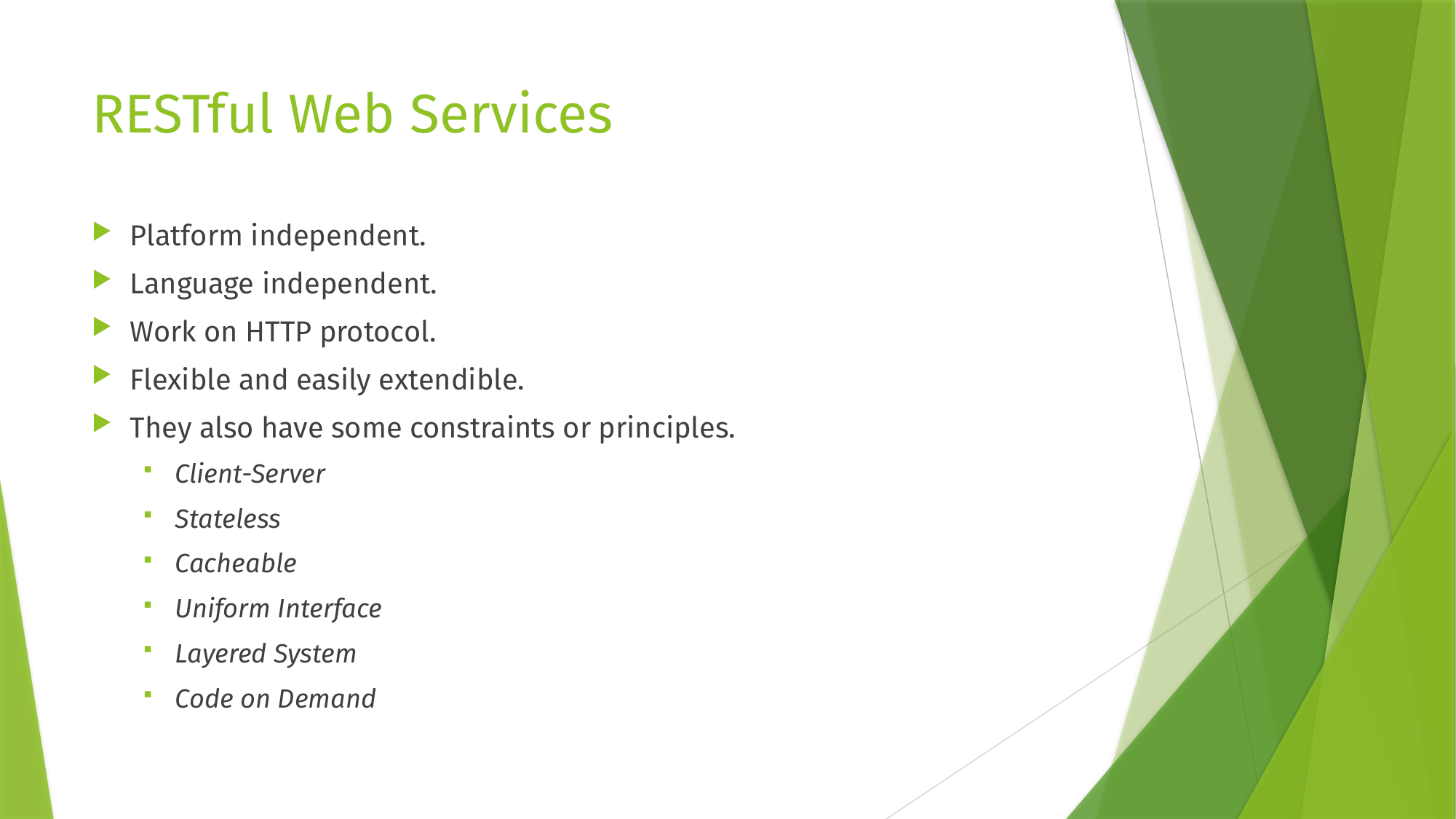

# RESTful Web Services
Platform independent.
Language independent.
Work on HTTP protocol.
Flexible and easily extendible.
They also have some constraints or principles.
Client-Server
Stateless
Cacheable
Uniform Interface
Layered System
Code on Demand